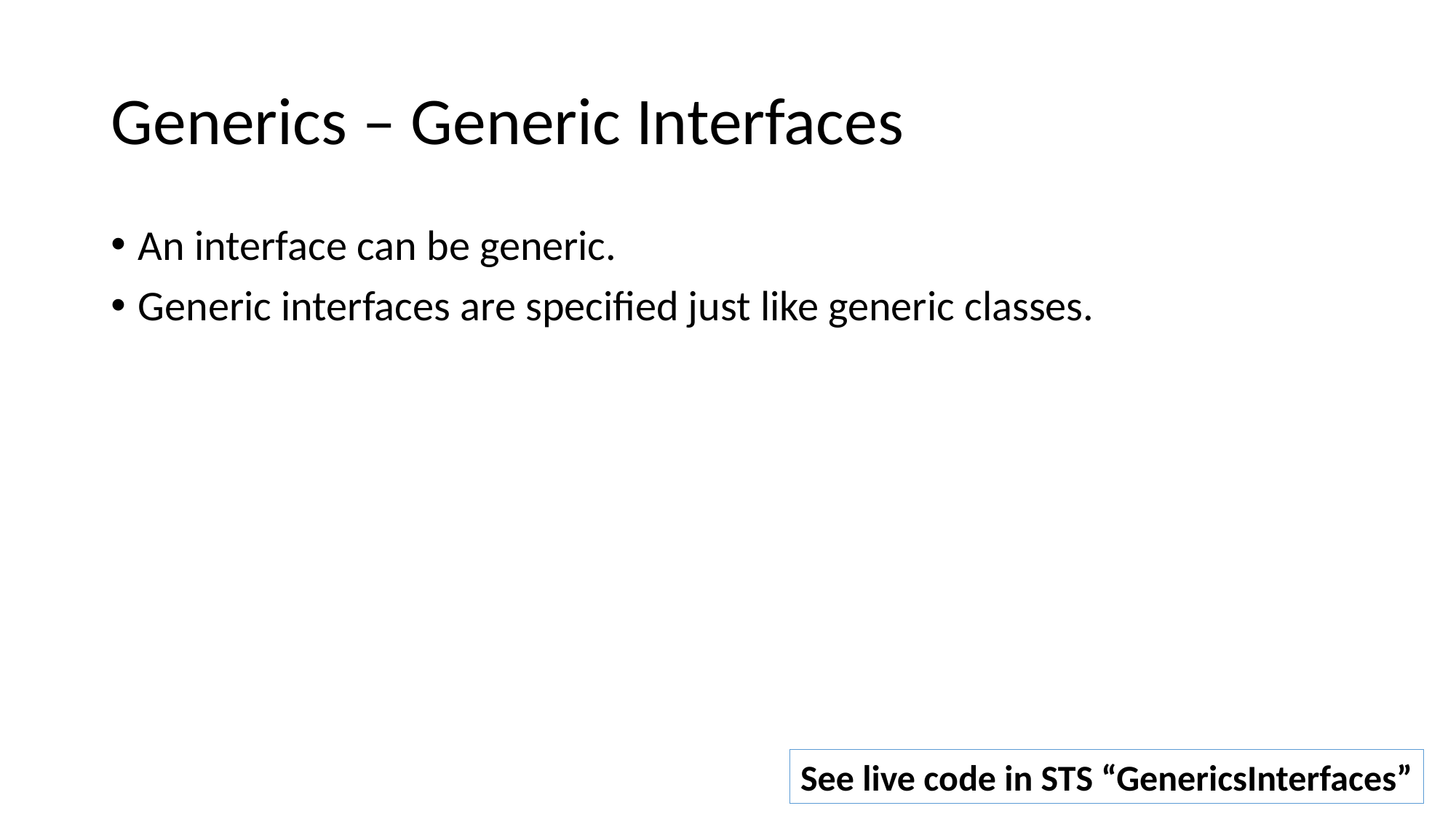

# Generics – Generic Interfaces
An interface can be generic.
Generic interfaces are specified just like generic classes.
See live code in STS “GenericsInterfaces”